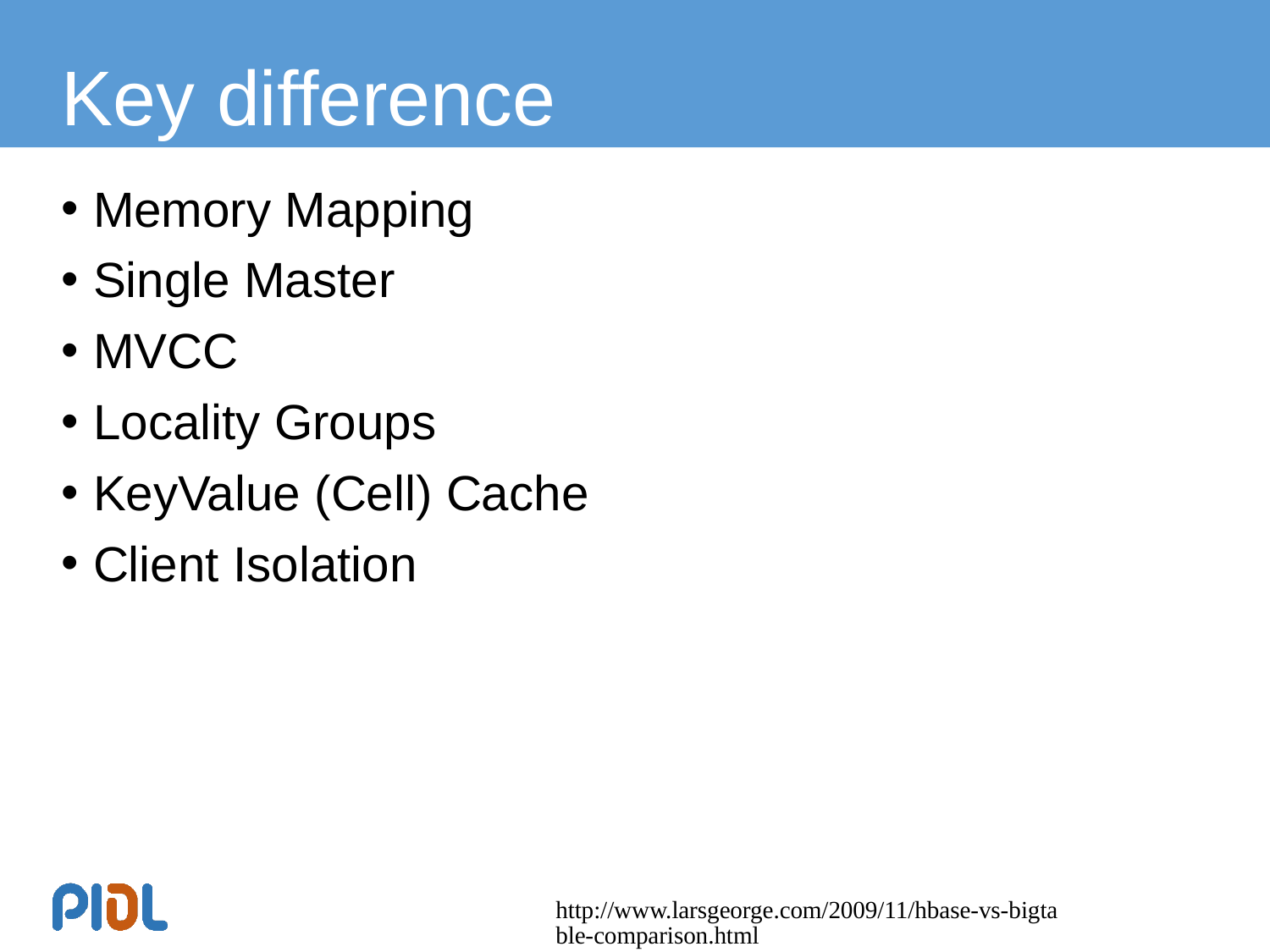

# Key difference
Memory Mapping
Single Master
MVCC
Locality Groups
KeyValue (Cell) Cache
Client Isolation

http://www.larsgeorge.com/2009/11/hbase-vs-bigtable-comparison.html